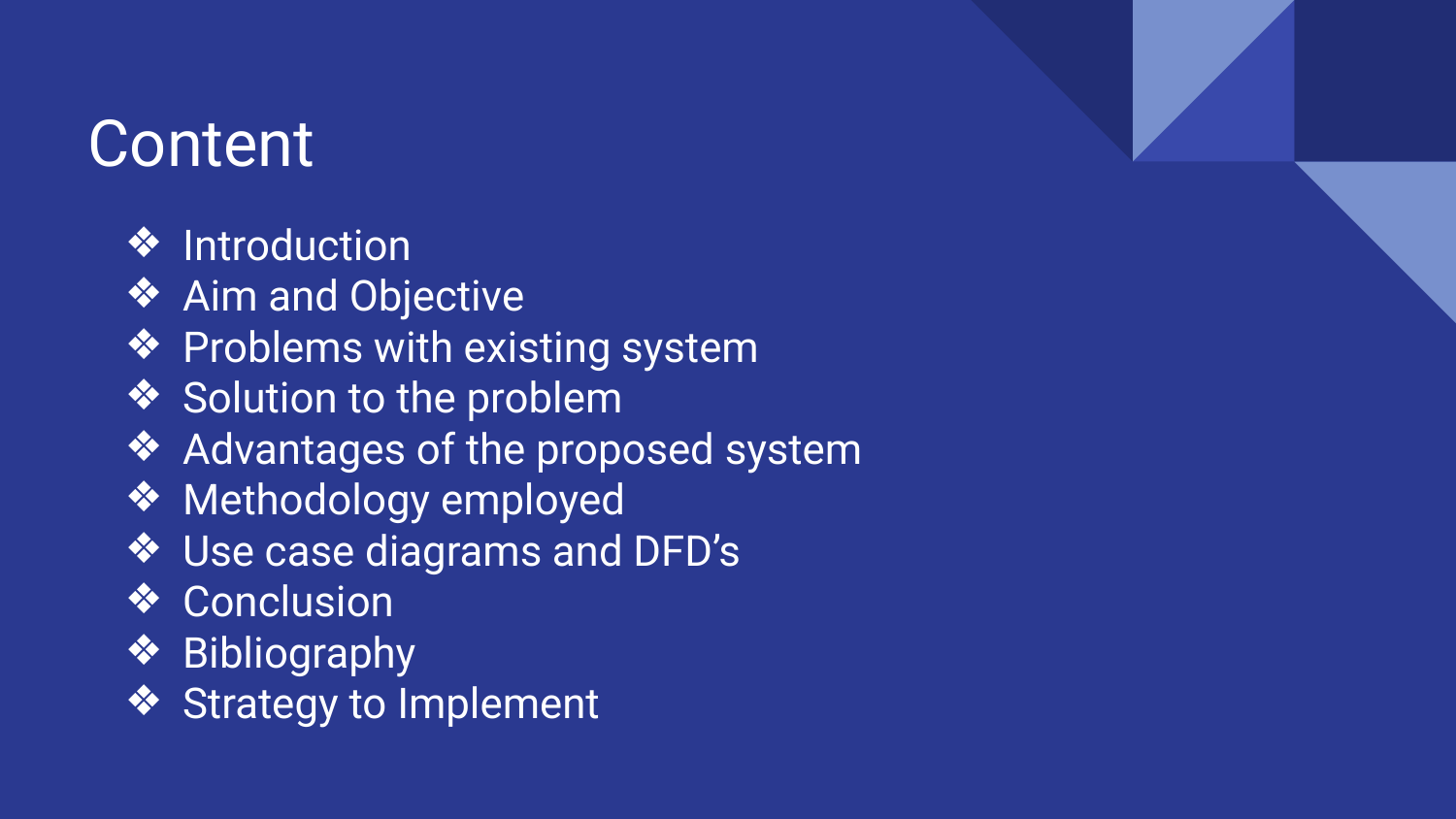

# Content
Introduction
Aim and Objective
Problems with existing system
Solution to the problem
Advantages of the proposed system
Methodology employed
Use case diagrams and DFD’s
Conclusion
Bibliography
Strategy to Implement